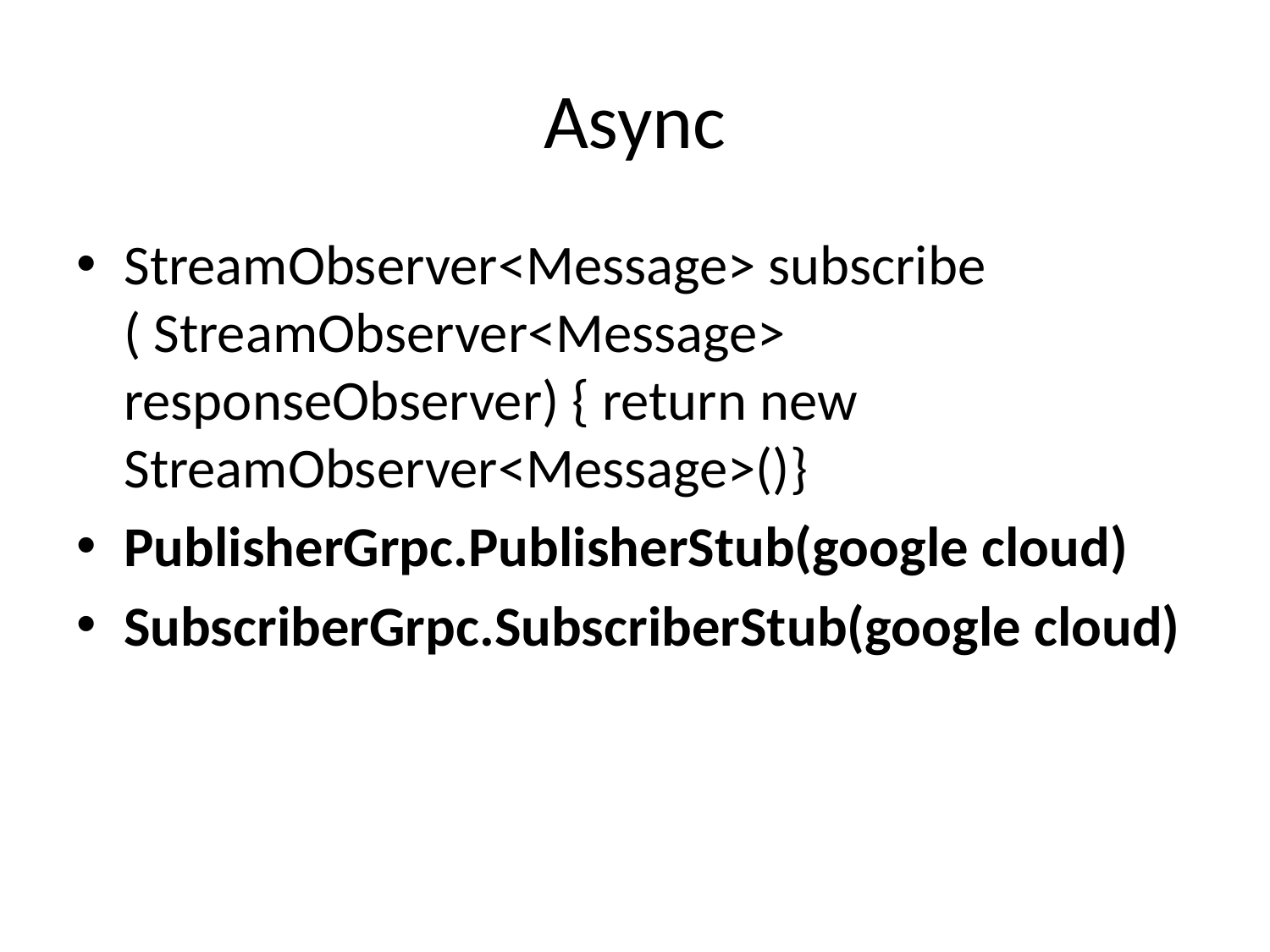

# Async
StreamObserver<Message> subscribe ( StreamObserver<Message> responseObserver) { return new StreamObserver<Message>()}
PublisherGrpc.PublisherStub(google cloud)
SubscriberGrpc.SubscriberStub(google cloud)